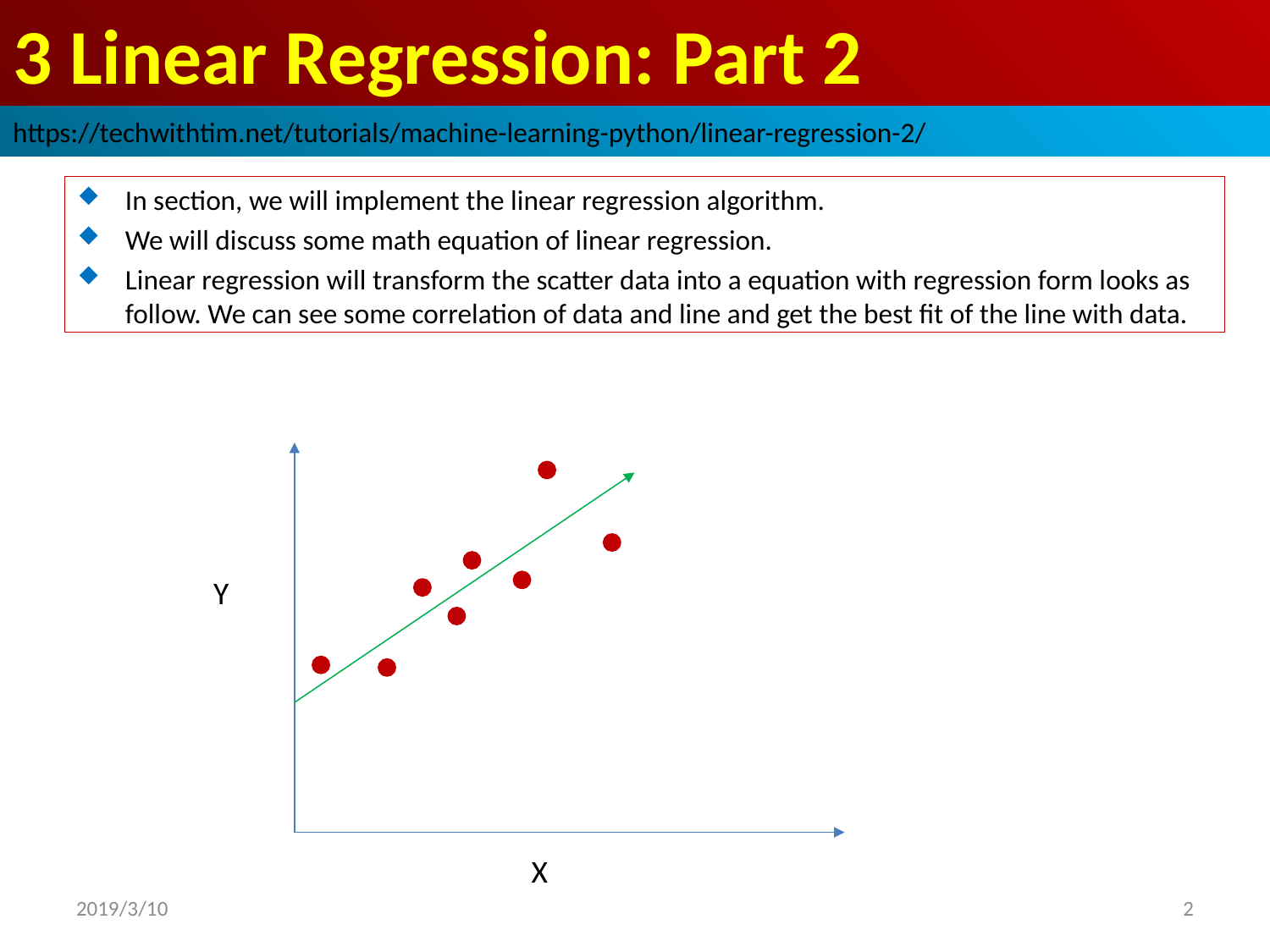

# 3 Linear Regression: Part 2
https://techwithtim.net/tutorials/machine-learning-python/linear-regression-2/
In section, we will implement the linear regression algorithm.
We will discuss some math equation of linear regression.
Linear regression will transform the scatter data into a equation with regression form looks as follow. We can see some correlation of data and line and get the best fit of the line with data.

Y

X
2019/3/10
2